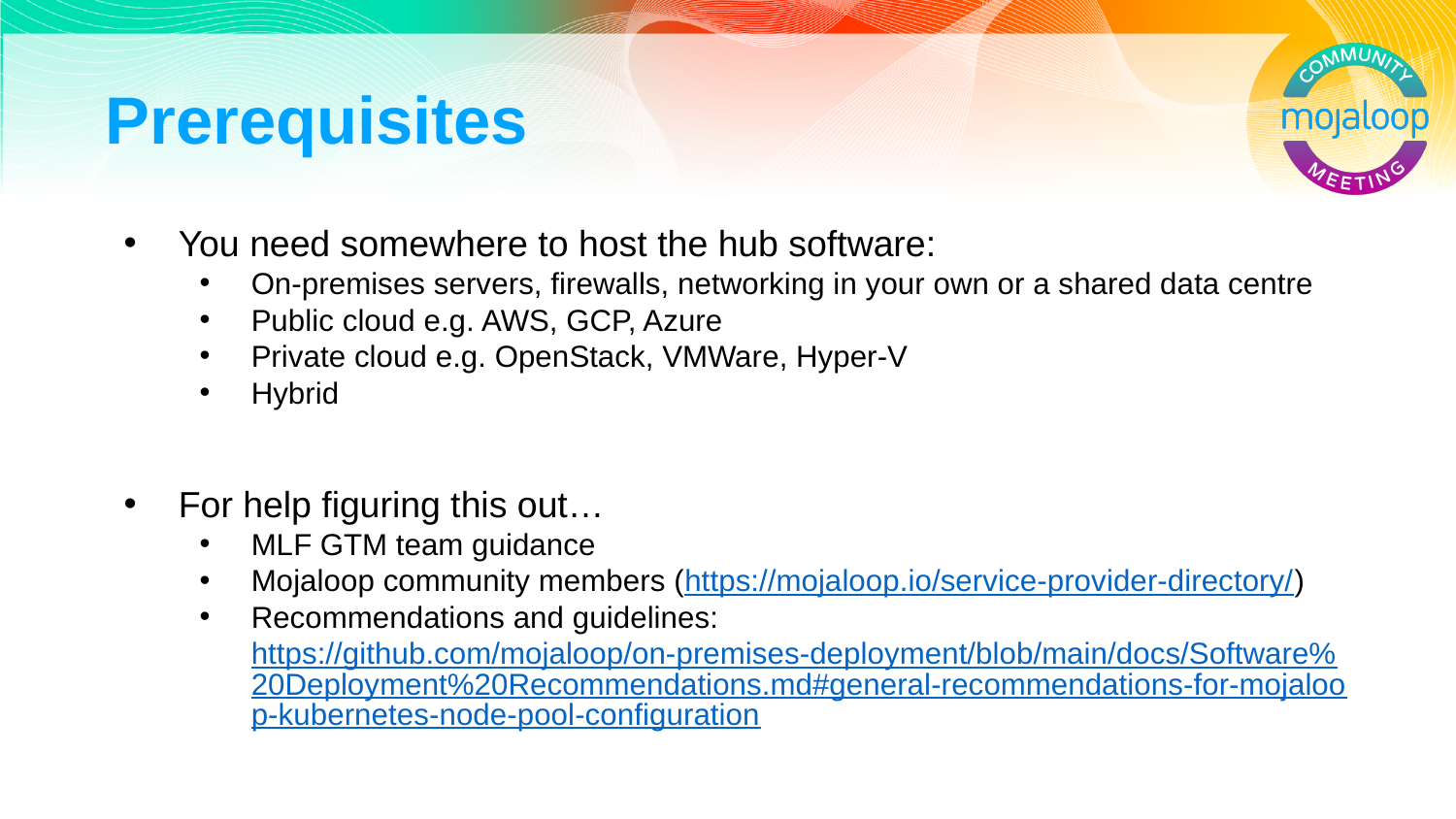

# Prerequisites
You need somewhere to host the hub software:
On-premises servers, firewalls, networking in your own or a shared data centre
Public cloud e.g. AWS, GCP, Azure
Private cloud e.g. OpenStack, VMWare, Hyper-V
Hybrid

For help figuring this out…
MLF GTM team guidance
Mojaloop community members (https://mojaloop.io/service-provider-directory/)
Recommendations and guidelines: https://github.com/mojaloop/on-premises-deployment/blob/main/docs/Software%20Deployment%20Recommendations.md#general-recommendations-for-mojaloop-kubernetes-node-pool-configuration